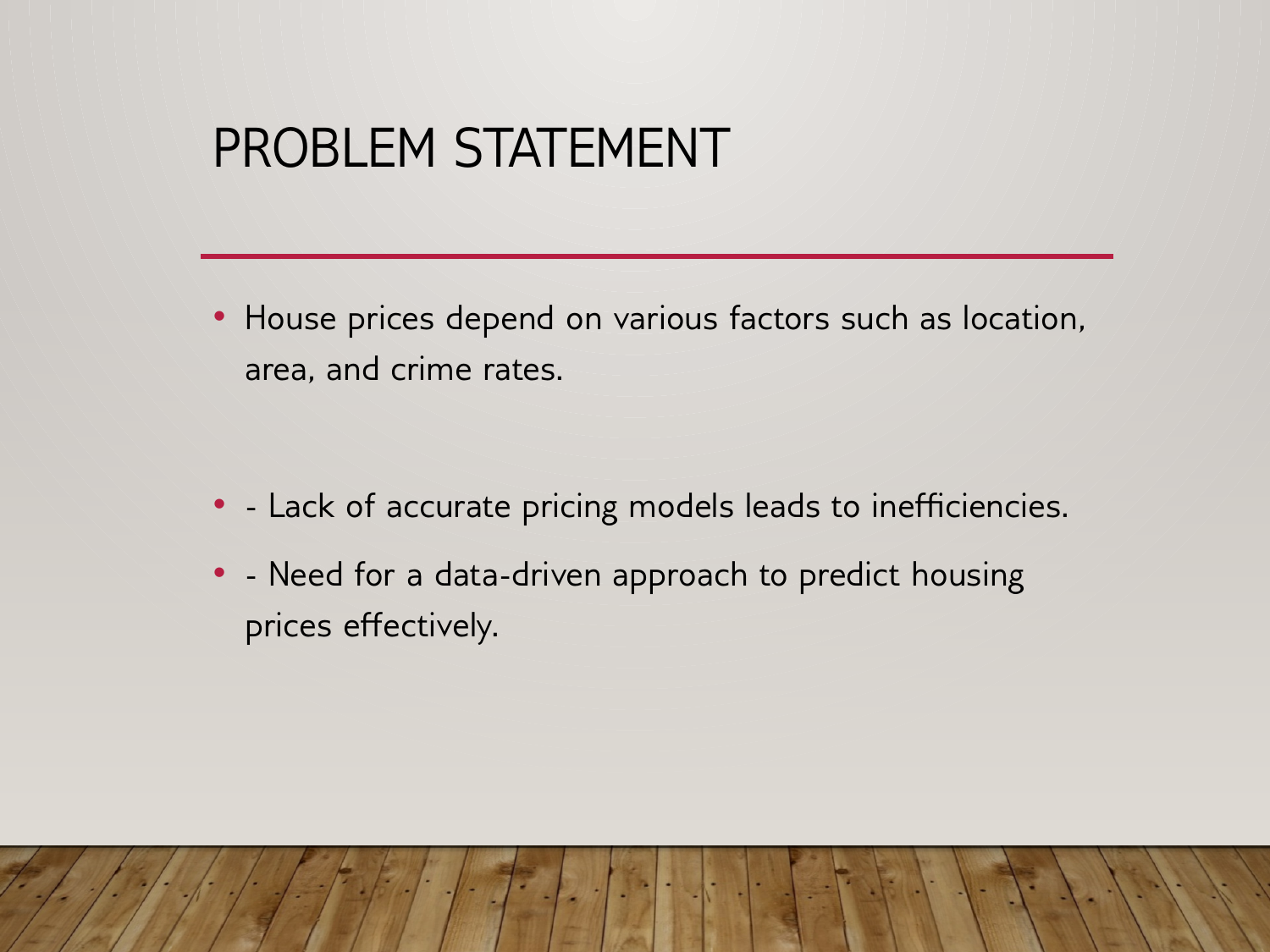

# Problem Statement
House prices depend on various factors such as location, area, and crime rates.

- Lack of accurate pricing models leads to inefficiencies.
- Need for a data-driven approach to predict housing prices effectively.